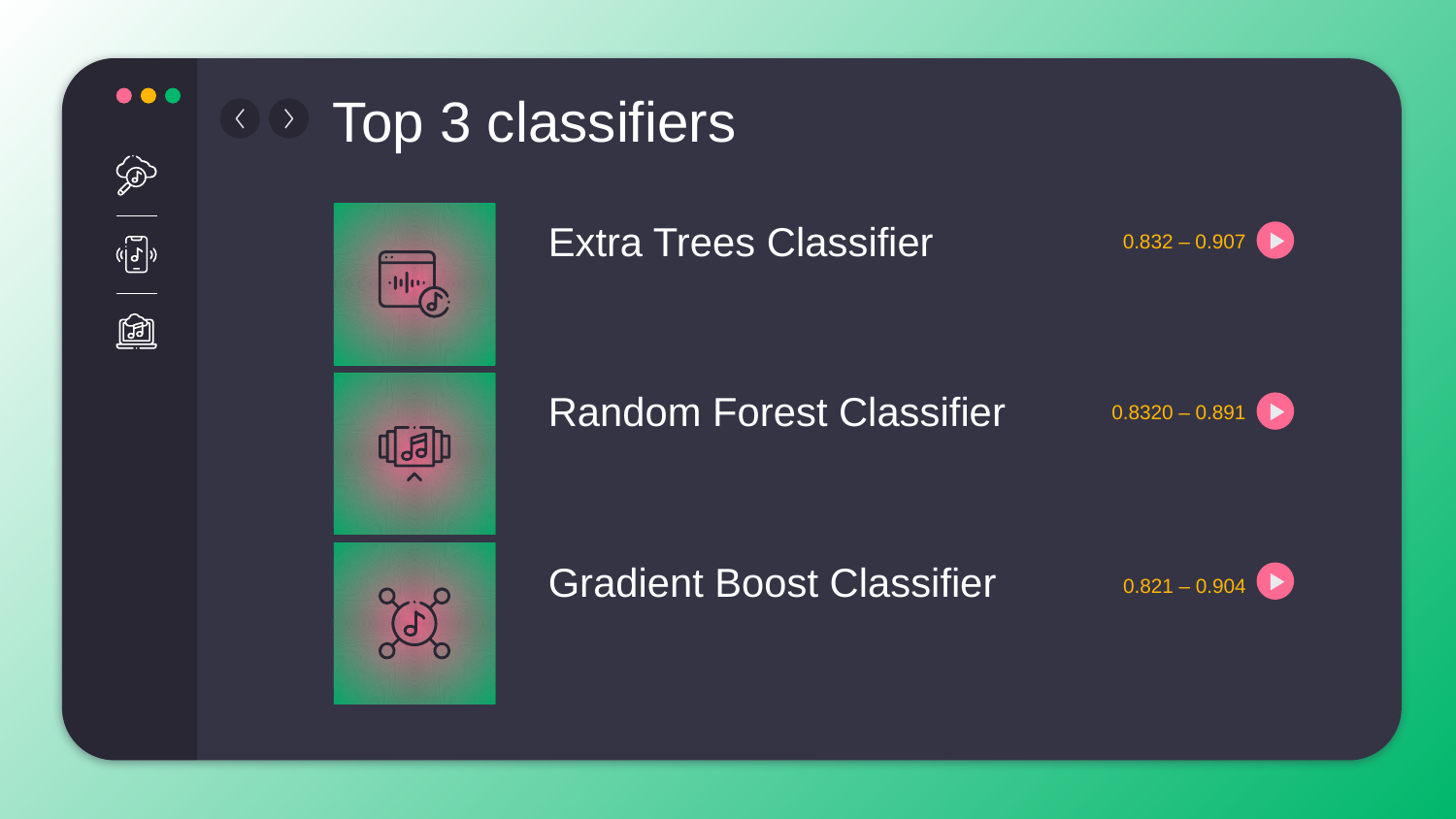

# Top 3 classifiers

Extra Trees Classifier

0.832 – 0.907

Random Forest Classifier

0.8320 – 0.891

Gradient Boost Classifier

0.821 – 0.904